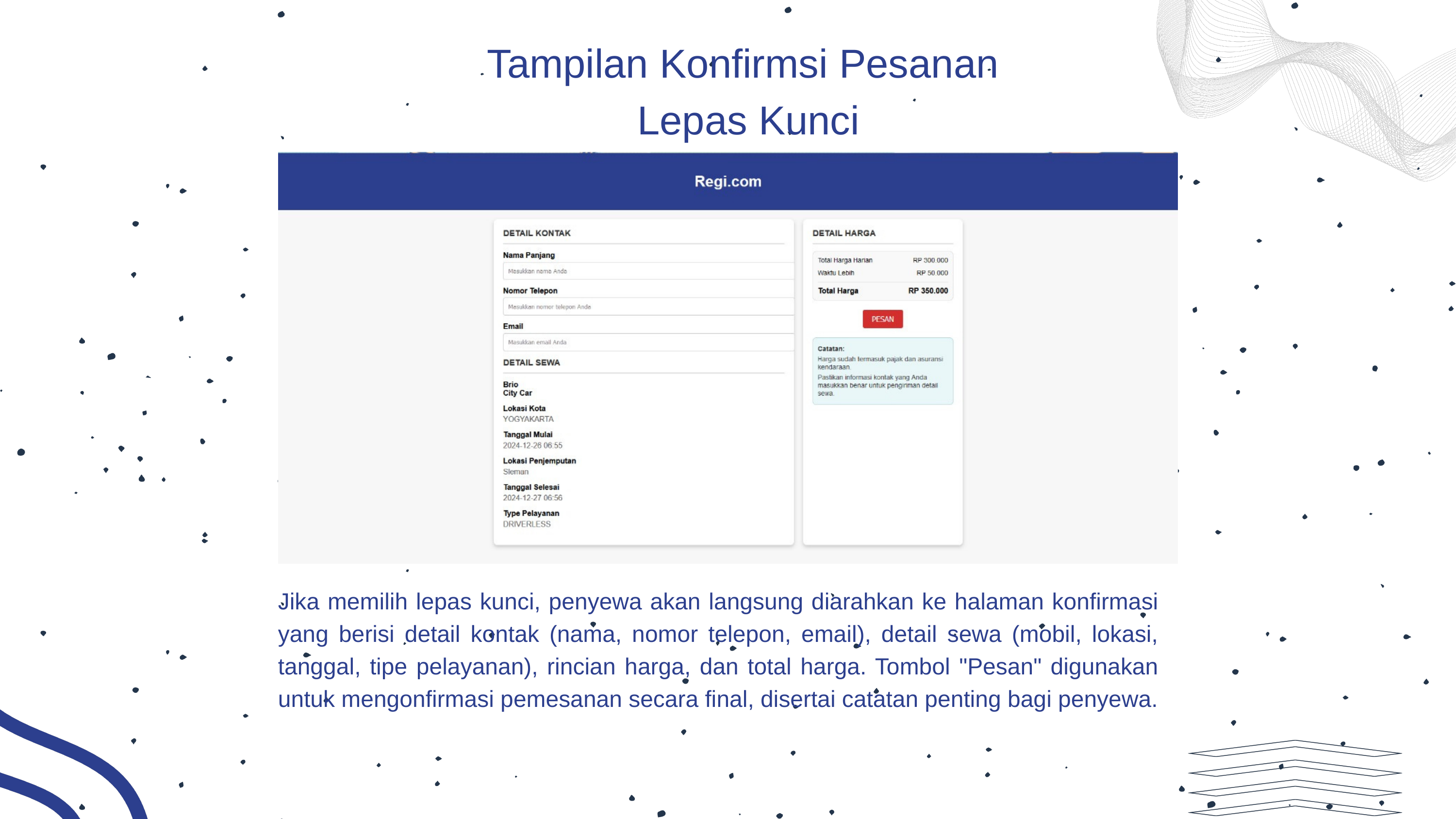

Tampilan Konfirmsi Pesanan
Lepas Kunci

Jika memilih lepas kunci, penyewa akan langsung diarahkan ke halaman konfirmasi yang berisi detail kontak (nama, nomor telepon, email), detail sewa (mobil, lokasi, tanggal, tipe pelayanan), rincian harga, dan total harga. Tombol "Pesan" digunakan untuk mengonfirmasi pemesanan secara final, disertai catatan penting bagi penyewa.